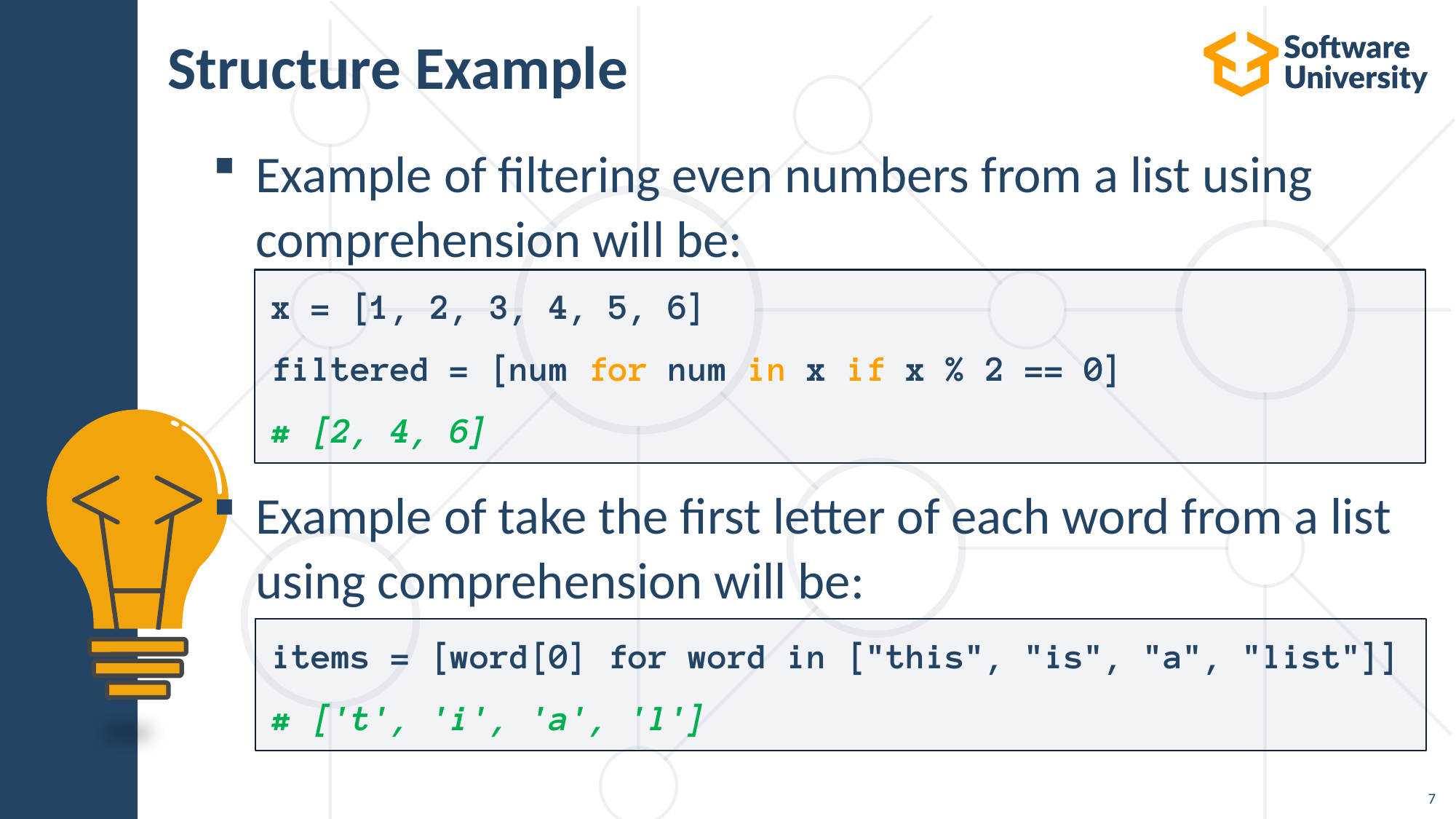

# Structure Example
Example of filtering even numbers from a list using
comprehension will be:

Example of take the first letter of each word from a list using comprehension will be:
x = [1, 2, 3, 4, 5, 6]
filtered = [num for num in x if x % 2 == 0]
# [2, 4, 6]
items = [word[0] for word in ["this", "is", "a", "list"]]
# ['t', 'i', 'a', 'l']
7